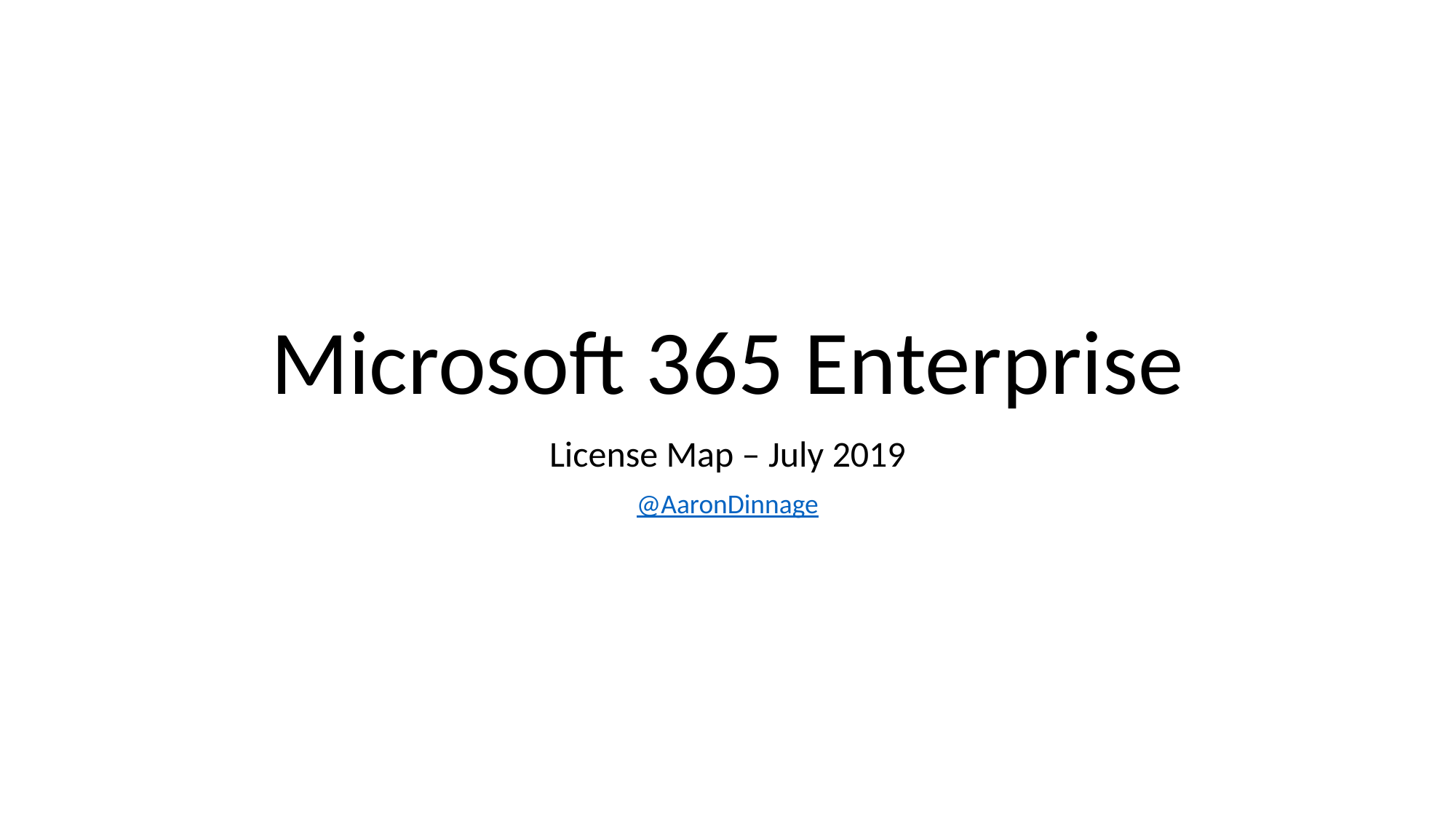

# Microsoft 365 Enterprise
License Map – July 2019
@AaronDinnage